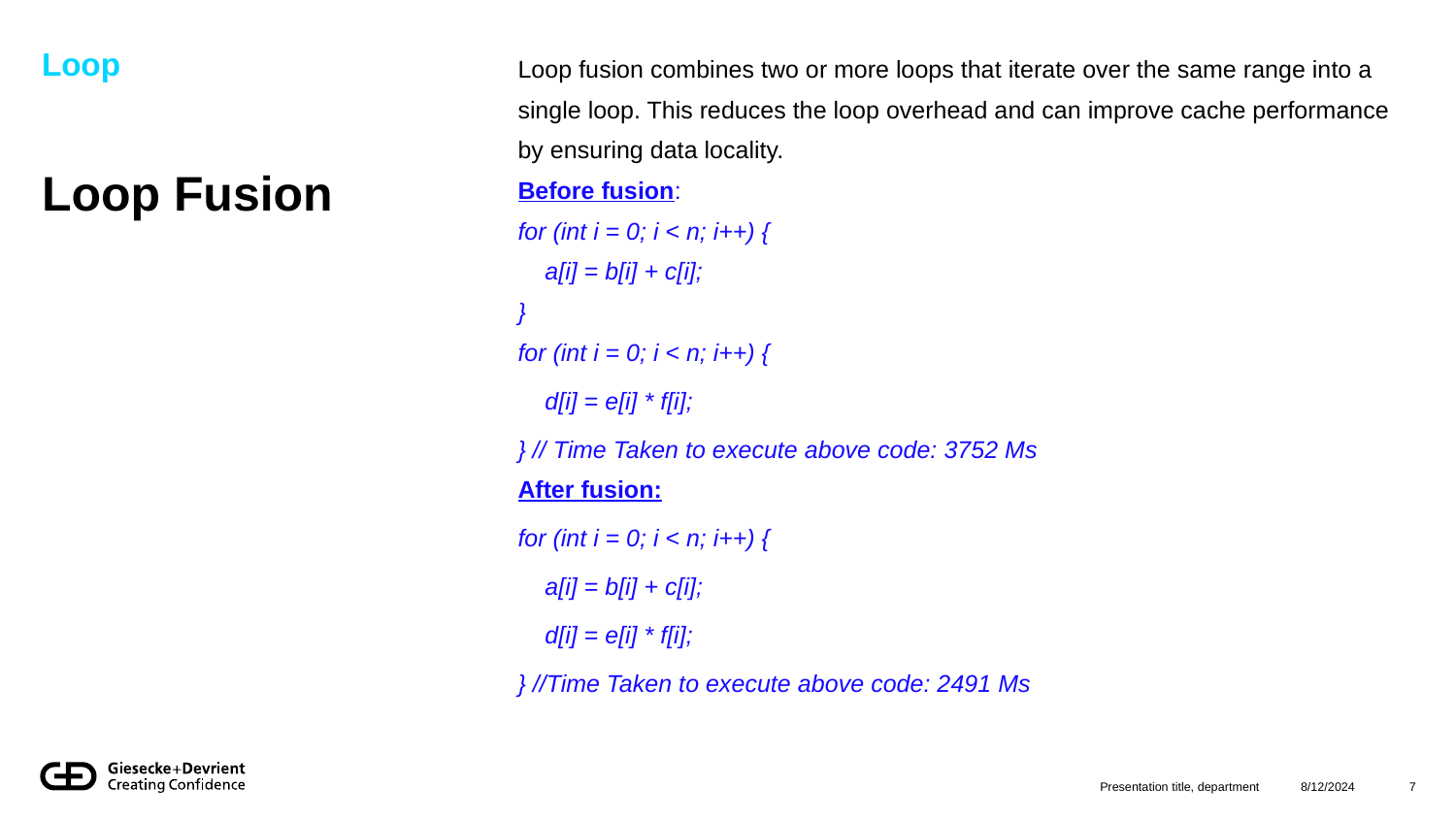

Loop
Loop fusion combines two or more loops that iterate over the same range into a single loop. This reduces the loop overhead and can improve cache performance by ensuring data locality.
Before fusion:
for (int i = 0; i < n; i++) {
    a[i] = b[i] + c[i];
}
for (int i = 0; i < n; i++) {
    d[i] = e[i] * f[i];
} // Time Taken to execute above code: 3752 Ms
After fusion:
for (int i = 0; i < n; i++) {
    a[i] = b[i] + c[i];
    d[i] = e[i] * f[i];
} //Time Taken to execute above code: 2491 Ms

# Loop Fusion
Presentation title, department
8/12/2024
7